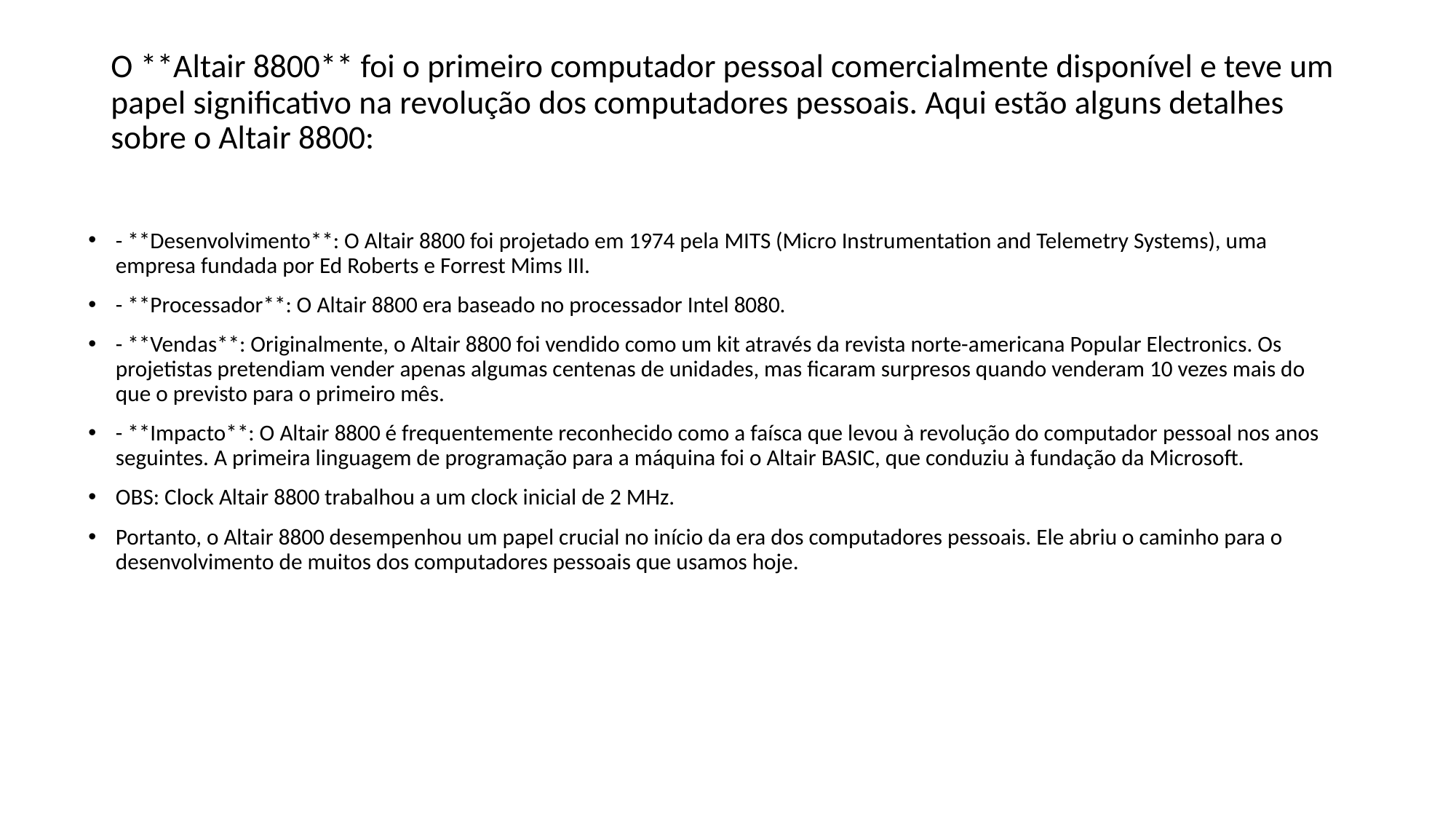

# O **Altair 8800** foi o primeiro computador pessoal comercialmente disponível e teve um papel significativo na revolução dos computadores pessoais. Aqui estão alguns detalhes sobre o Altair 8800:

- **Desenvolvimento**: O Altair 8800 foi projetado em 1974 pela MITS (Micro Instrumentation and Telemetry Systems), uma empresa fundada por Ed Roberts e Forrest Mims III.
- **Processador**: O Altair 8800 era baseado no processador Intel 8080.
- **Vendas**: Originalmente, o Altair 8800 foi vendido como um kit através da revista norte-americana Popular Electronics. Os projetistas pretendiam vender apenas algumas centenas de unidades, mas ficaram surpresos quando venderam 10 vezes mais do que o previsto para o primeiro mês.
- **Impacto**: O Altair 8800 é frequentemente reconhecido como a faísca que levou à revolução do computador pessoal nos anos seguintes. A primeira linguagem de programação para a máquina foi o Altair BASIC, que conduziu à fundação da Microsoft.
OBS: Clock Altair 8800 trabalhou a um clock inicial de 2 MHz.
Portanto, o Altair 8800 desempenhou um papel crucial no início da era dos computadores pessoais. Ele abriu o caminho para o desenvolvimento de muitos dos computadores pessoais que usamos hoje.